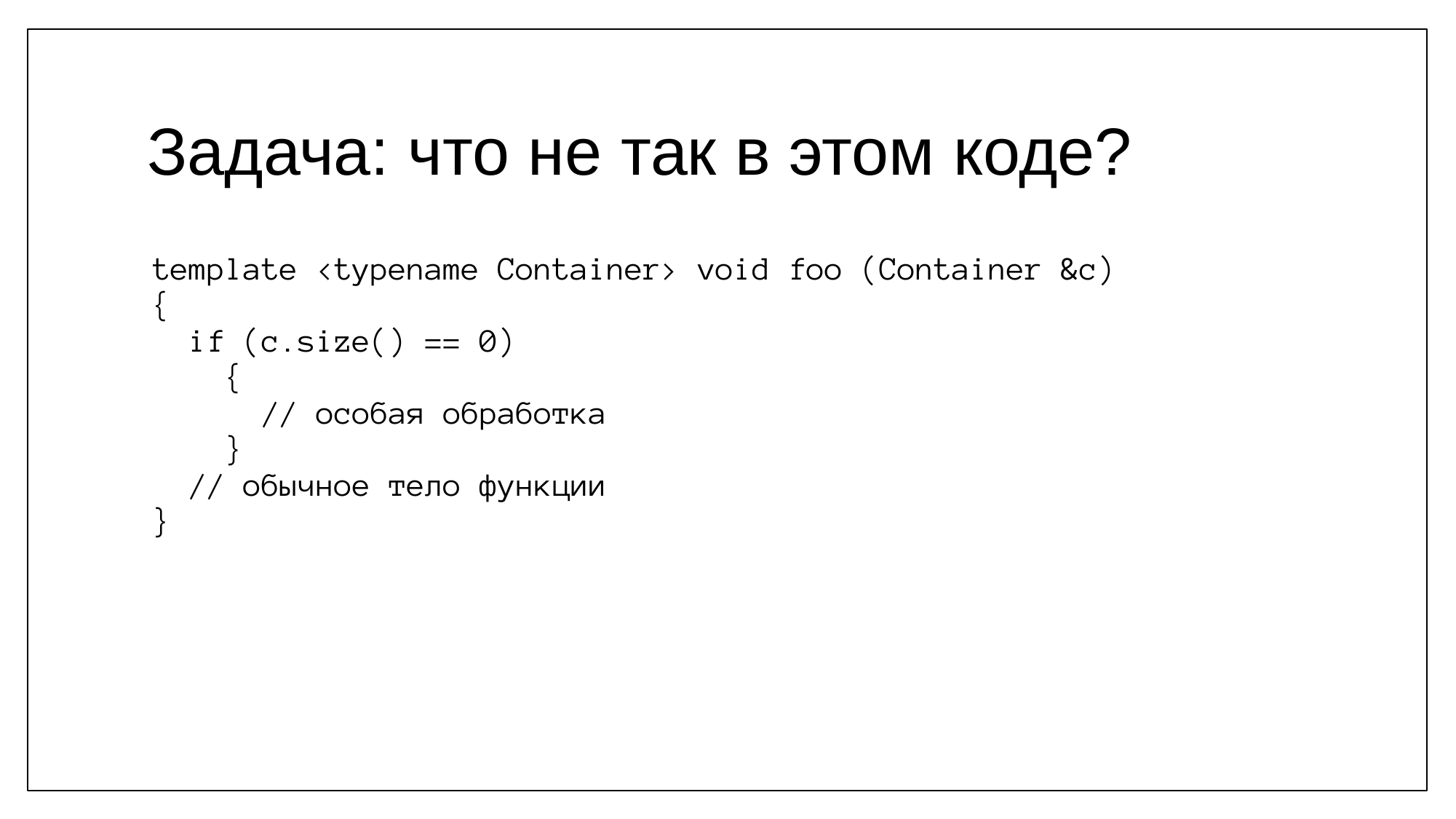

# Задача: что не так в этом коде?
template <typename Container> void foo (Container &c)
{
  if (c.size() == 0)
    {
      // особая обработка
    }
  // обычное тело функции
}